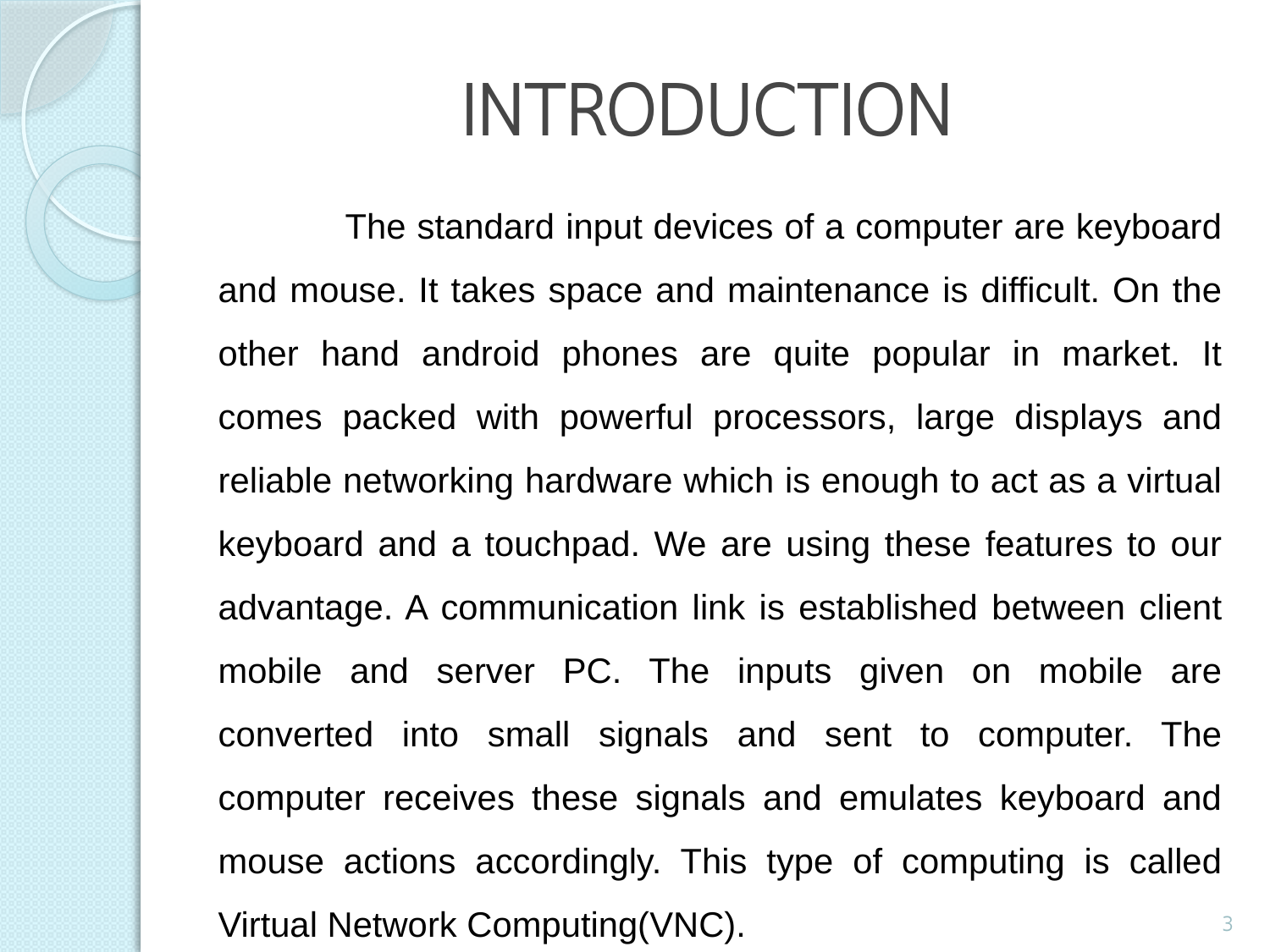

# INTRODUCTION
		The standard input devices of a computer are keyboard and mouse. It takes space and maintenance is difficult. On the other hand android phones are quite popular in market. It comes packed with powerful processors, large displays and reliable networking hardware which is enough to act as a virtual keyboard and a touchpad. We are using these features to our advantage. A communication link is established between client mobile and server PC. The inputs given on mobile are converted into small signals and sent to computer. The computer receives these signals and emulates keyboard and mouse actions accordingly. This type of computing is called Virtual Network Computing(VNC).
3